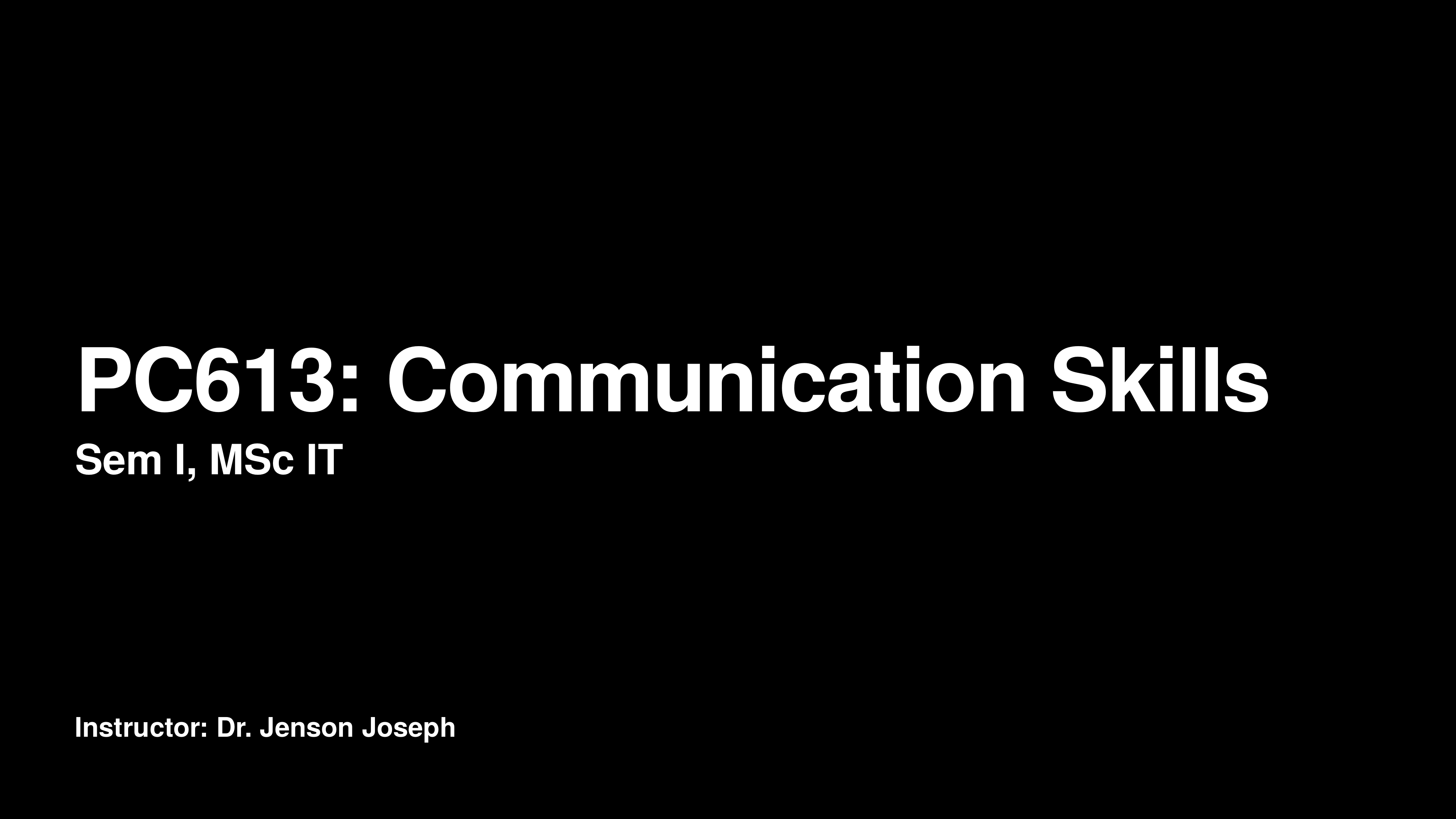

# PC613: Communication Skills
Sem I, MSc IT
Instructor: Dr. Jenson Joseph